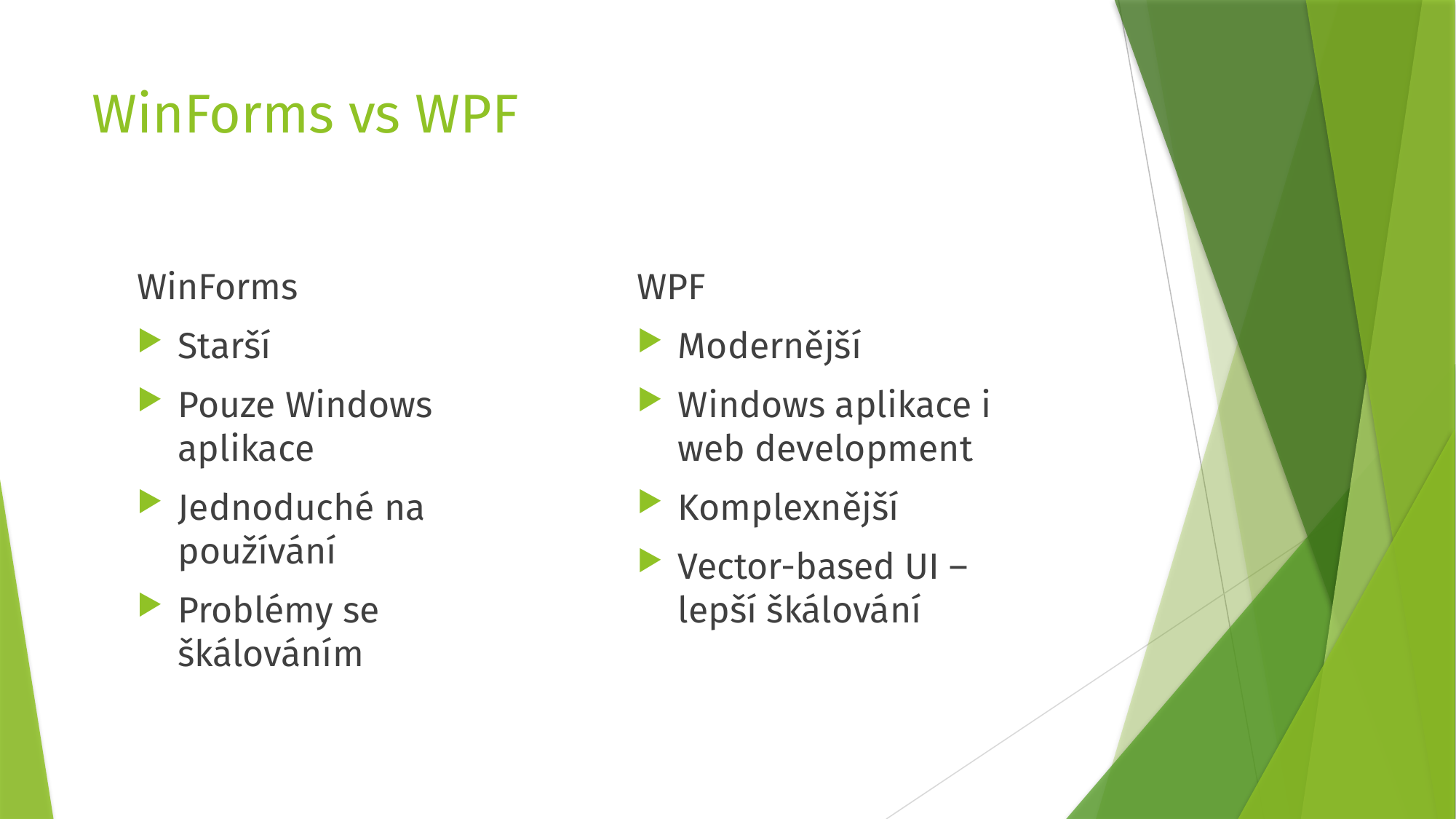

# WinForms vs WPF
WinForms
Starší
Pouze Windows aplikace
Jednoduché na používání
Problémy se škálováním
WPF
Modernější
Windows aplikace i web development
Komplexnější
Vector-based UI – lepší škálování